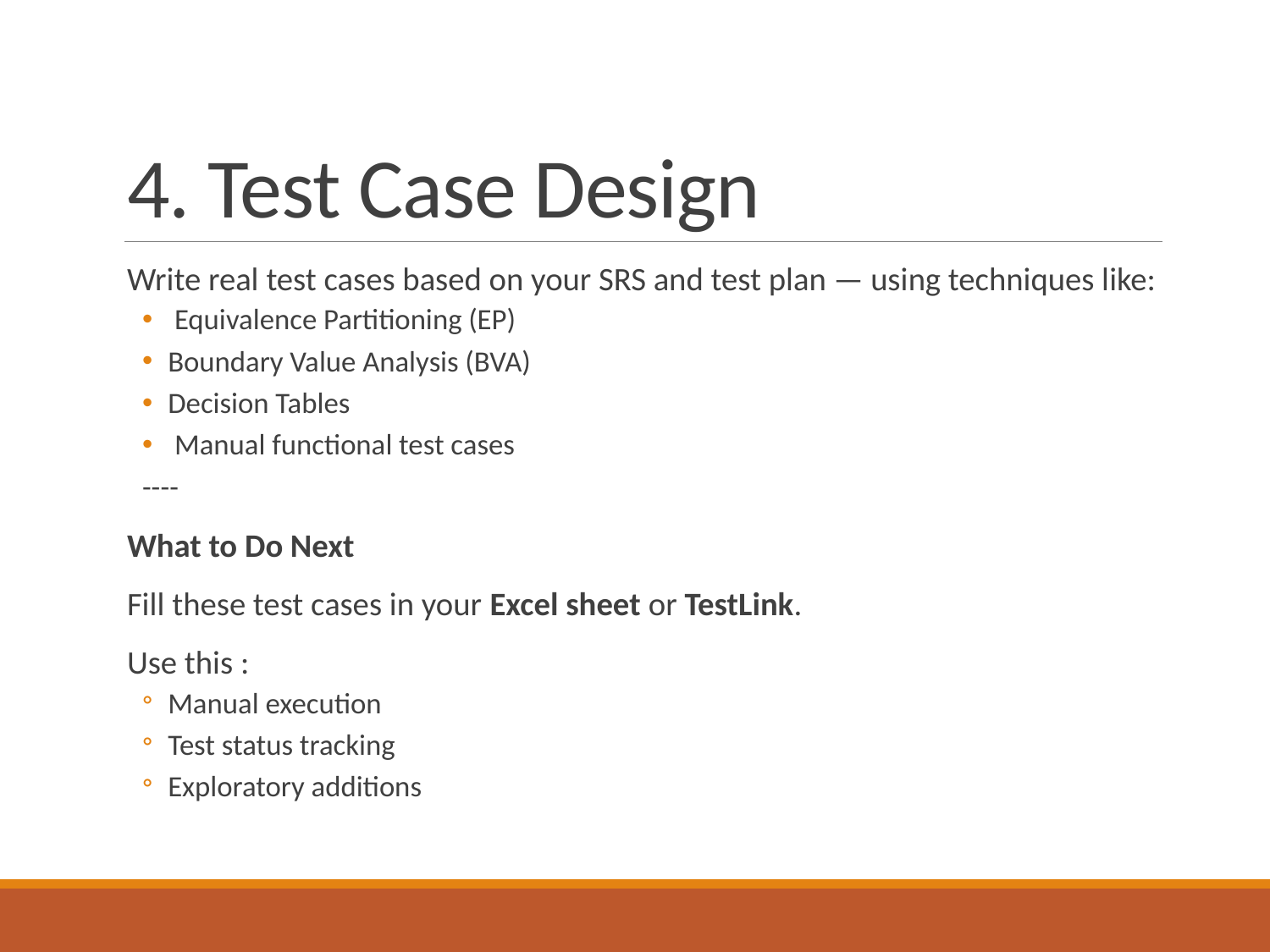

# 4. Test Case Design
Write real test cases based on your SRS and test plan — using techniques like:
 Equivalence Partitioning (EP)
Boundary Value Analysis (BVA)
Decision Tables
 Manual functional test cases
----
What to Do Next
Fill these test cases in your Excel sheet or TestLink.
Use this :
Manual execution
Test status tracking
Exploratory additions